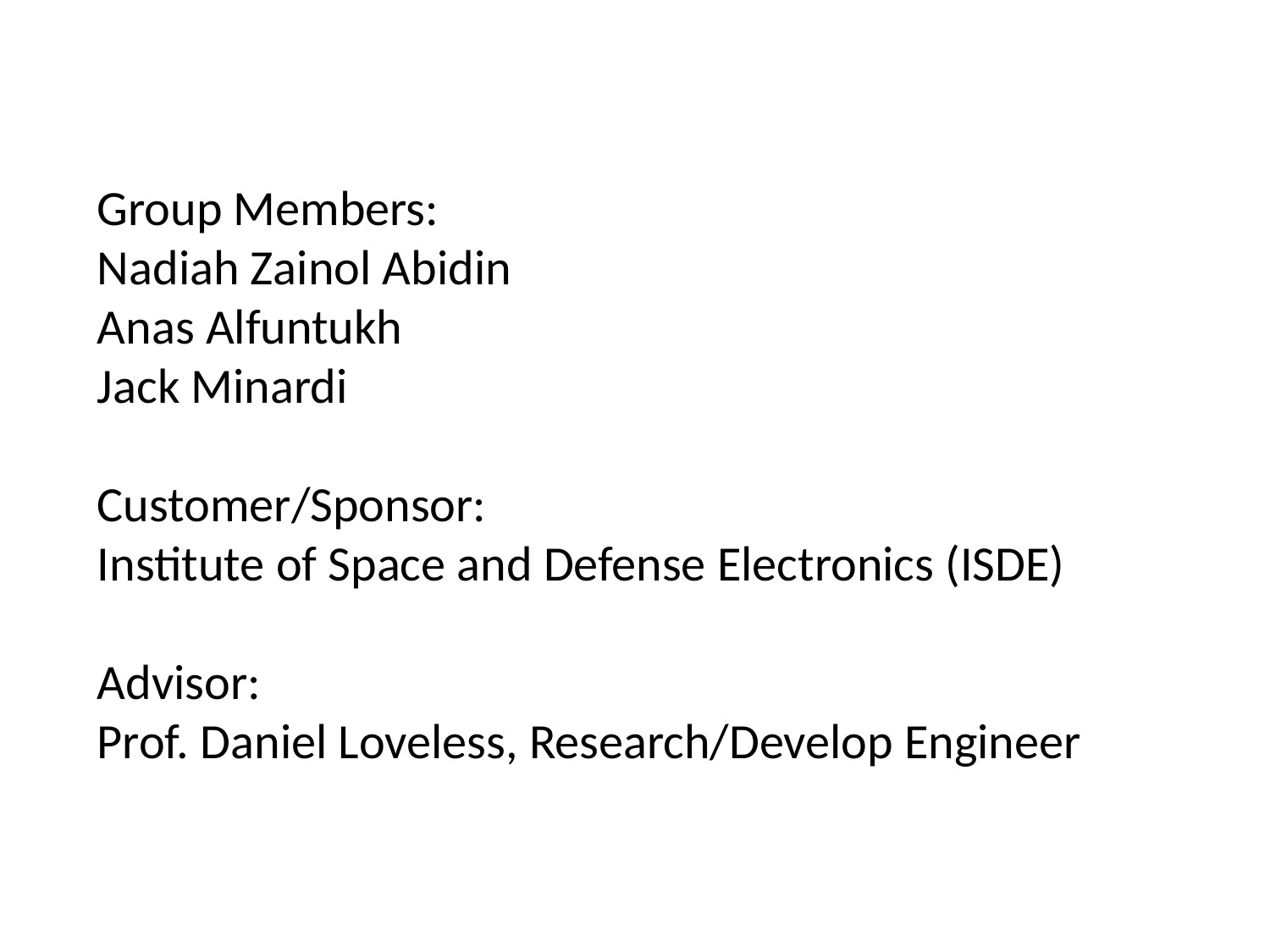

# Group Members: Nadiah Zainol Abidin Anas Alfuntukh Jack Minardi Customer/Sponsor: Institute of Space and Defense Electronics (ISDE) Advisor: Prof. Daniel Loveless, Research/Develop Engineer